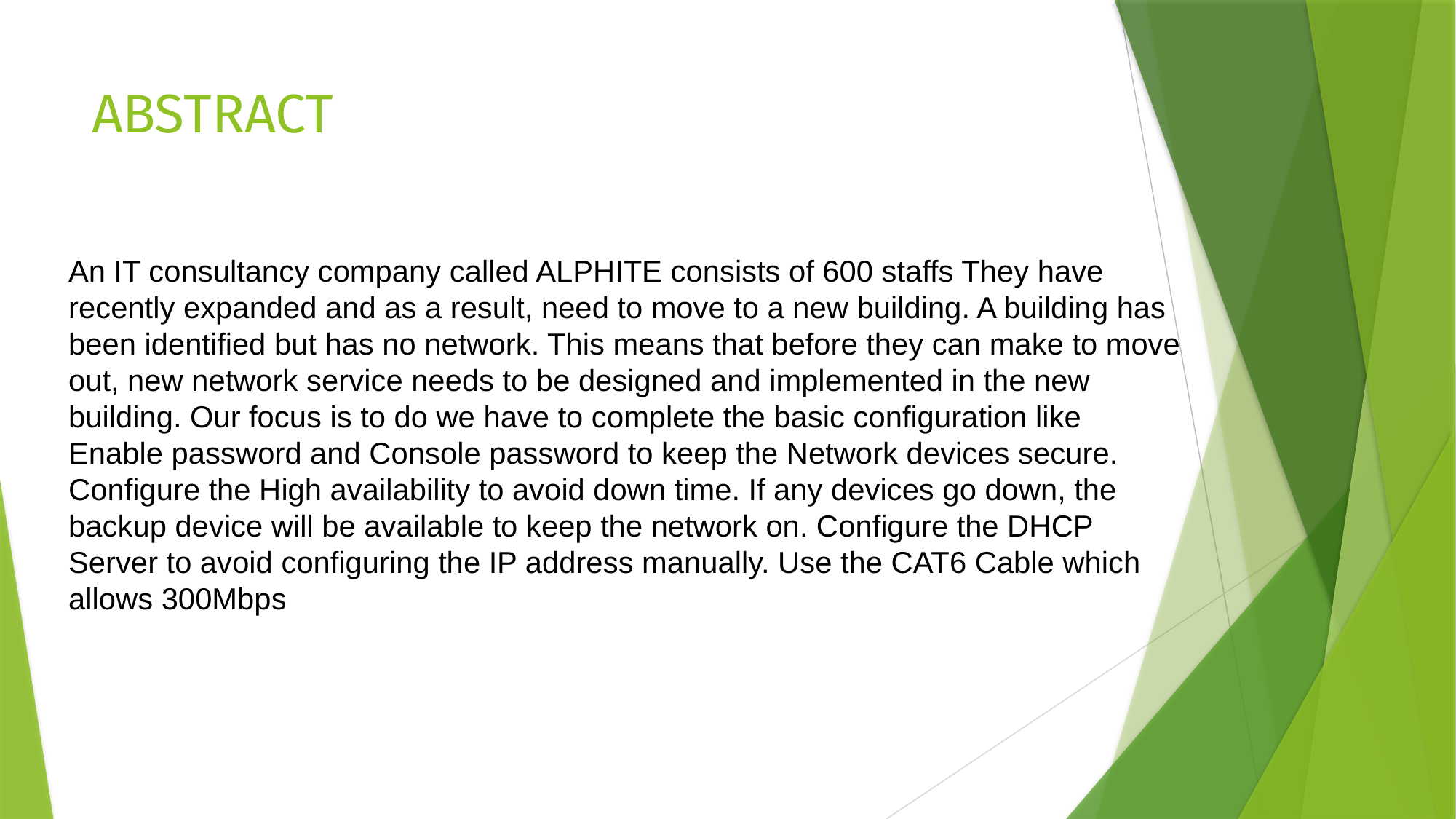

# ABSTRACT
An IT consultancy company called ALPHITE consists of 600 staffs They have recently expanded and as a result, need to move to a new building. A building has been identified but has no network. This means that before they can make to move out, new network service needs to be designed and implemented in the new building. Our focus is to do we have to complete the basic configuration like Enable password and Console password to keep the Network devices secure. Configure the High availability to avoid down time. If any devices go down, the backup device will be available to keep the network on. Configure the DHCP Server to avoid configuring the IP address manually. Use the CAT6 Cable which allows 300Mbps